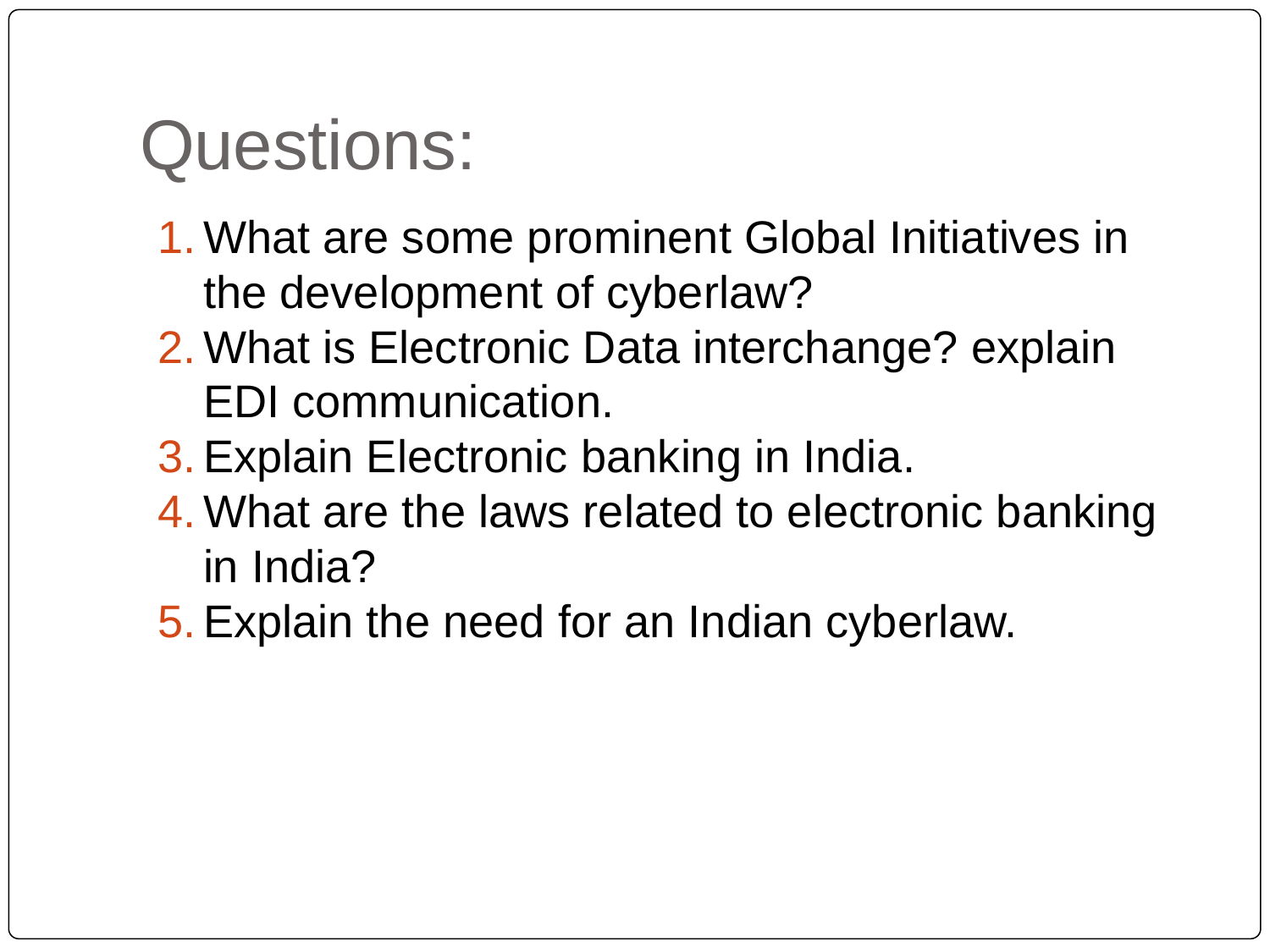

# Questions:
What are some prominent Global Initiatives in the development of cyberlaw?
What is Electronic Data interchange? explain EDI communication.
Explain Electronic banking in India.
What are the laws related to electronic banking in India?
Explain the need for an Indian cyberlaw.